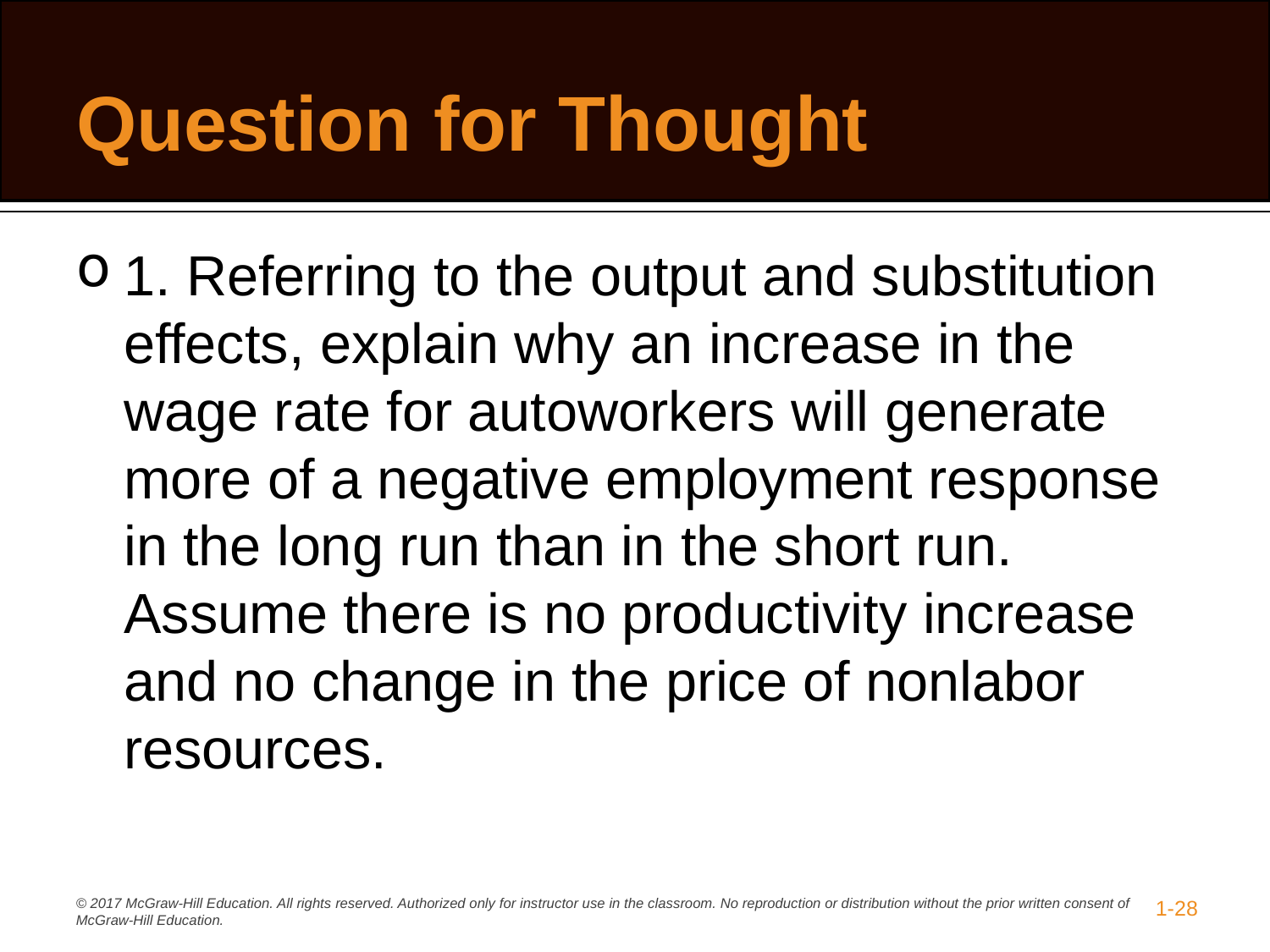

# Question for Thought
1. Referring to the output and substitution effects, explain why an increase in the wage rate for autoworkers will generate more of a negative employment response in the long run than in the short run. Assume there is no productivity increase and no change in the price of nonlabor resources.